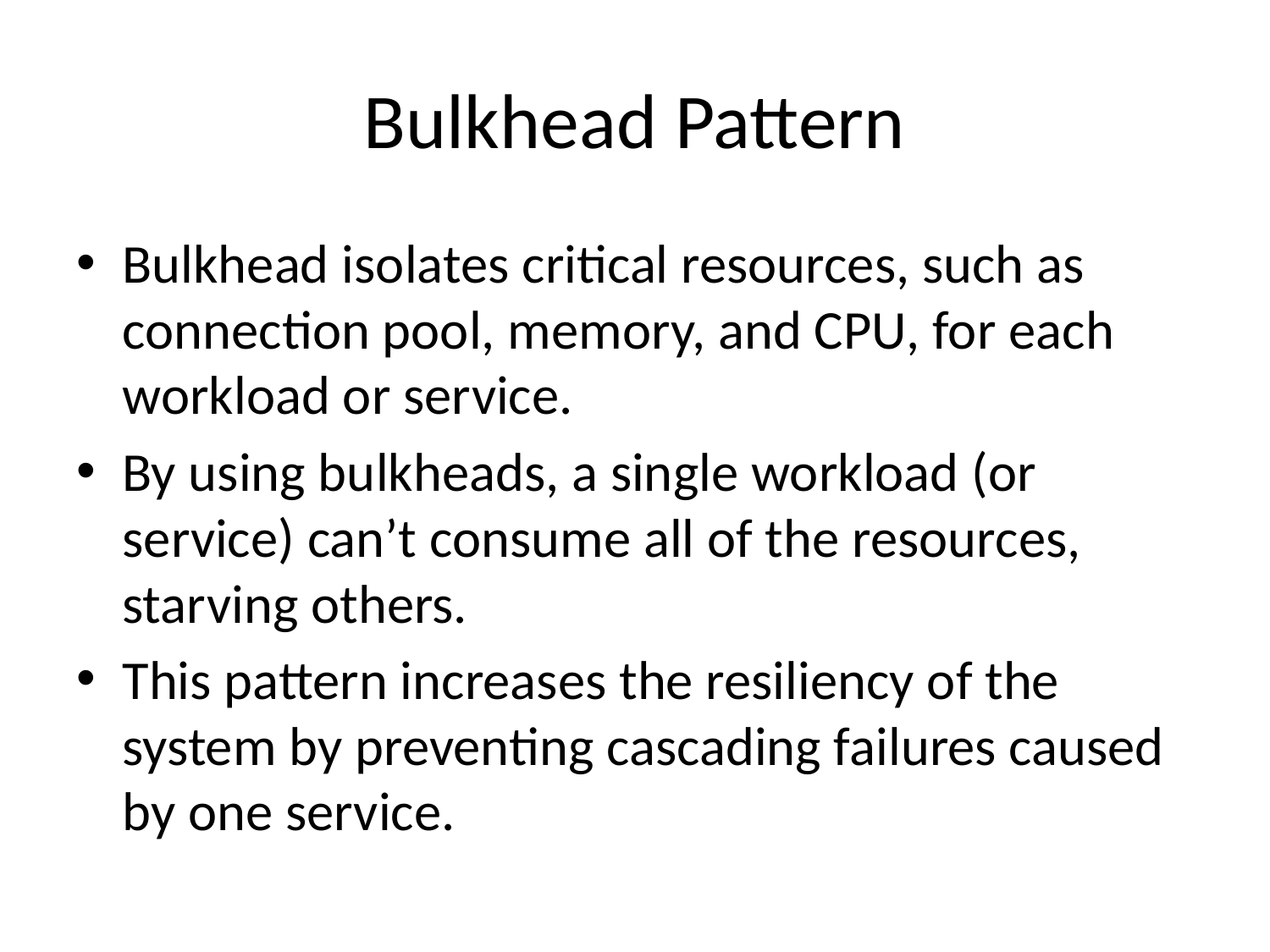

# Bulkhead Pattern
Bulkhead isolates critical resources, such as connection pool, memory, and CPU, for each workload or service.
By using bulkheads, a single workload (or service) can’t consume all of the resources, starving others.
This pattern increases the resiliency of the system by preventing cascading failures caused by one service.